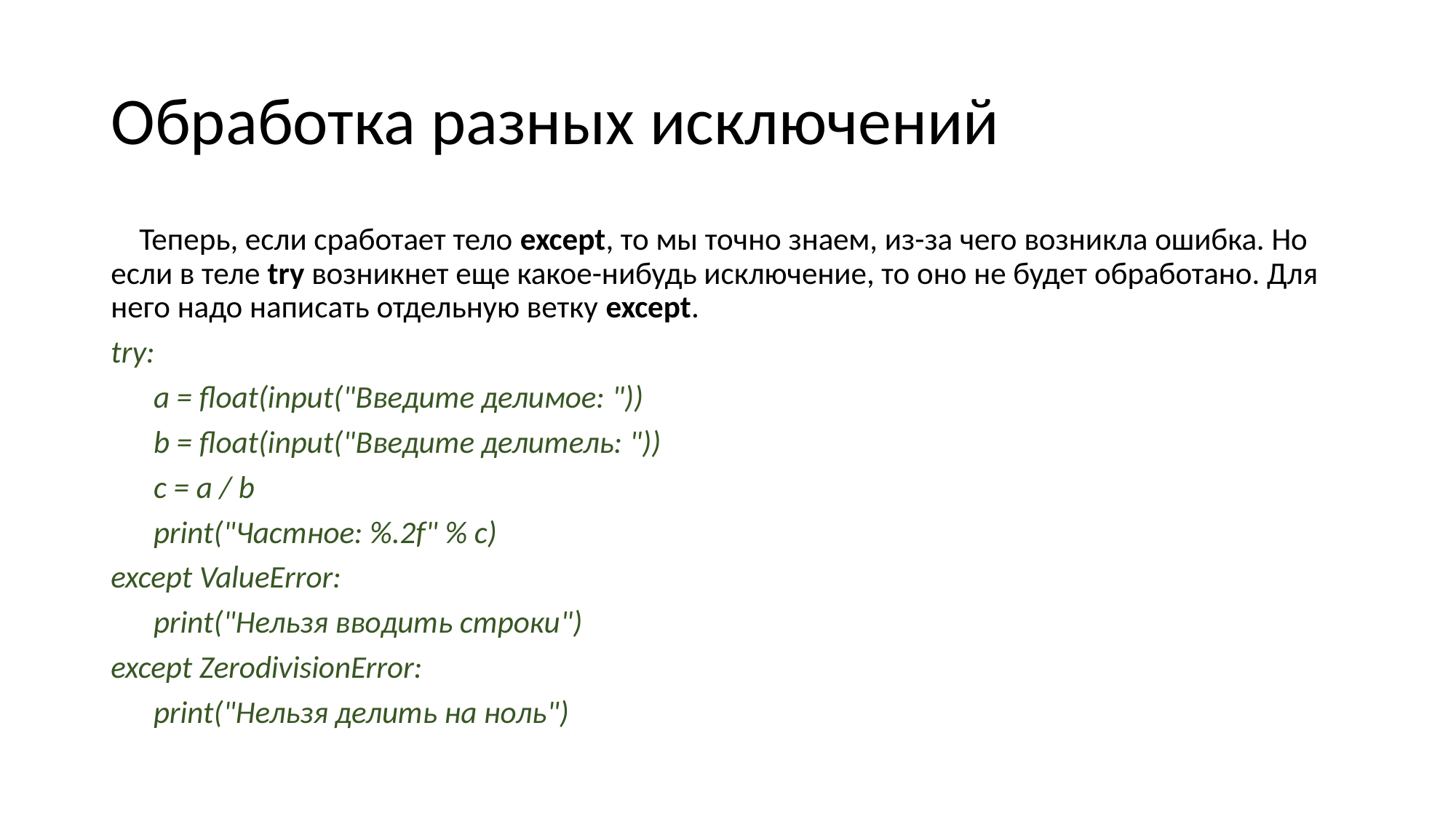

# Обработка разных исключений
    Теперь, если сработает тело except, то мы точно знаем, из-за чего возникла ошибка. Но если в теле try возникнет еще какое-нибудь исключение, то оно не будет обработано. Для него надо написать отдельную ветку except.
try:
      a = float(input("Введите делимое: "))
      b = float(input("Введите делитель: "))
      c = a / b
      print("Частное: %.2f" % c)
except ValueError:
      print("Нельзя вводить строки")
except ZerodivisionError:
      print("Нельзя делить на ноль")